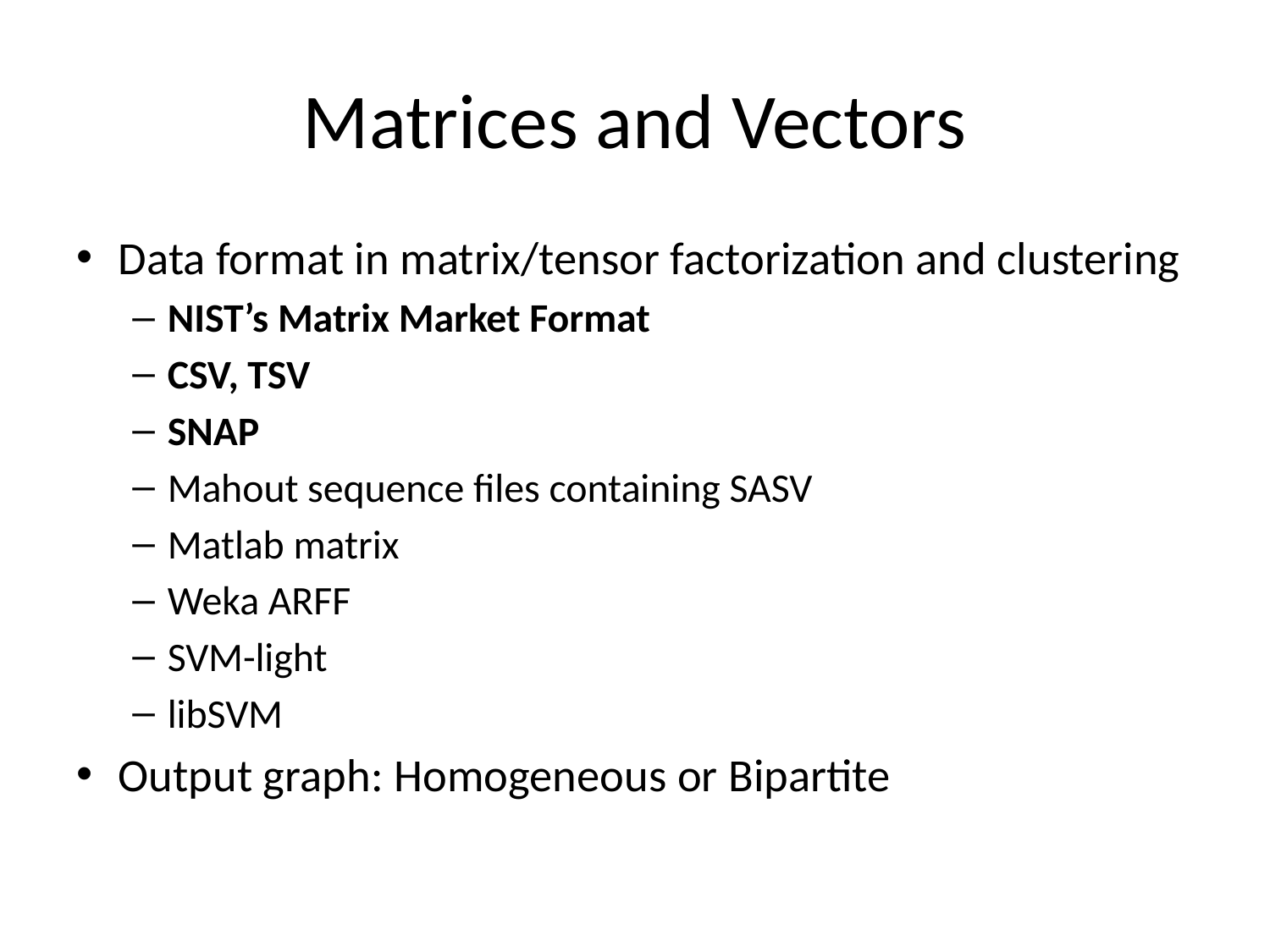

# Matrices and Vectors
Data format in matrix/tensor factorization and clustering
NIST’s Matrix Market Format
CSV, TSV
SNAP
Mahout sequence files containing SASV
Matlab matrix
Weka ARFF
SVM-light
libSVM
Output graph: Homogeneous or Bipartite